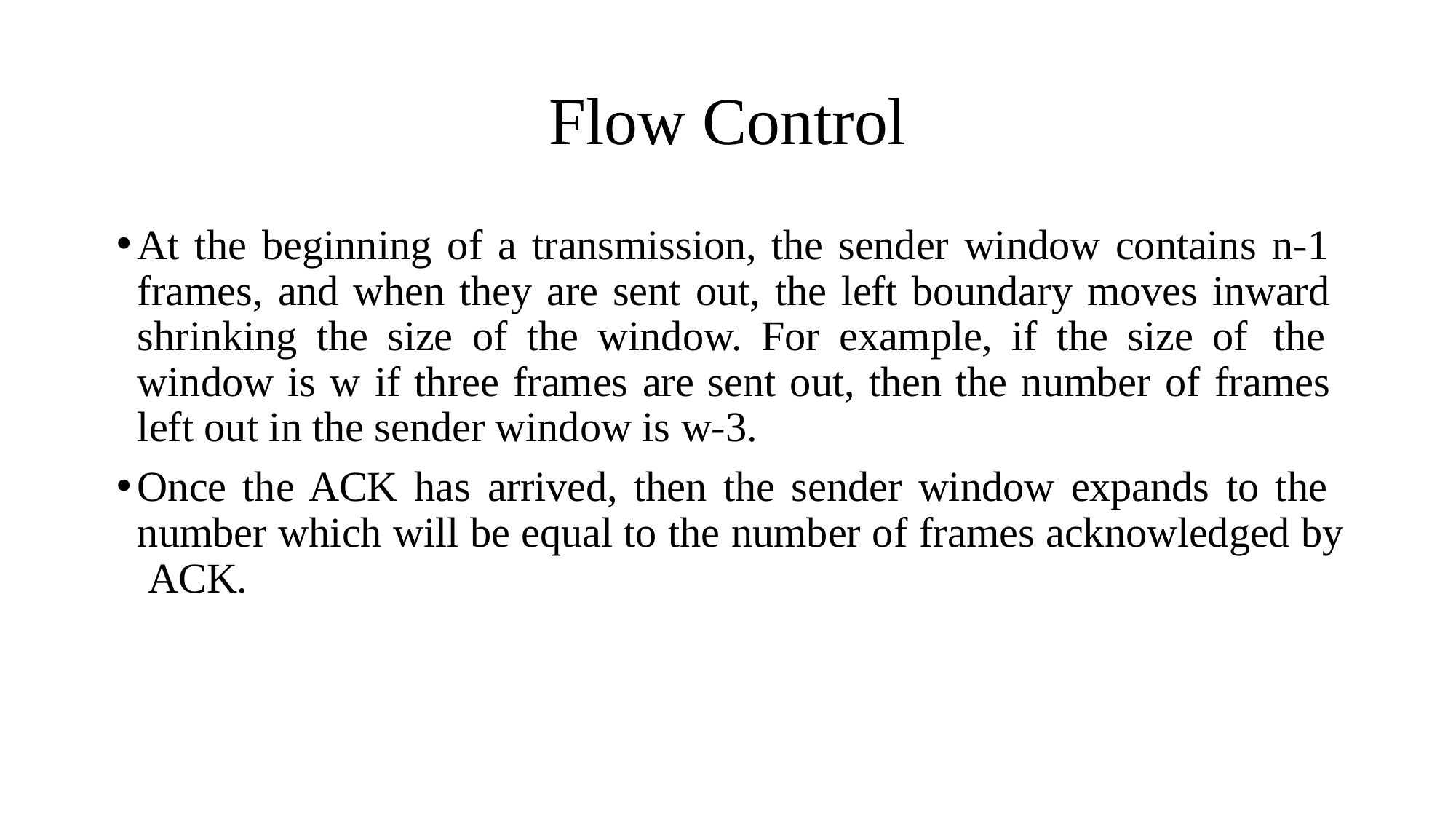

# Flow Control
At the beginning of a transmission, the sender window contains n-1  frames, and when they are sent out, the left boundary moves inward  shrinking the size of the window. For example, if the size of the  window is w if three frames are sent out, then the number of frames  left out in the sender window is w-3.
Once the ACK has arrived, then the sender window expands to the  number which will be equal to the number of frames acknowledged by  ACK.